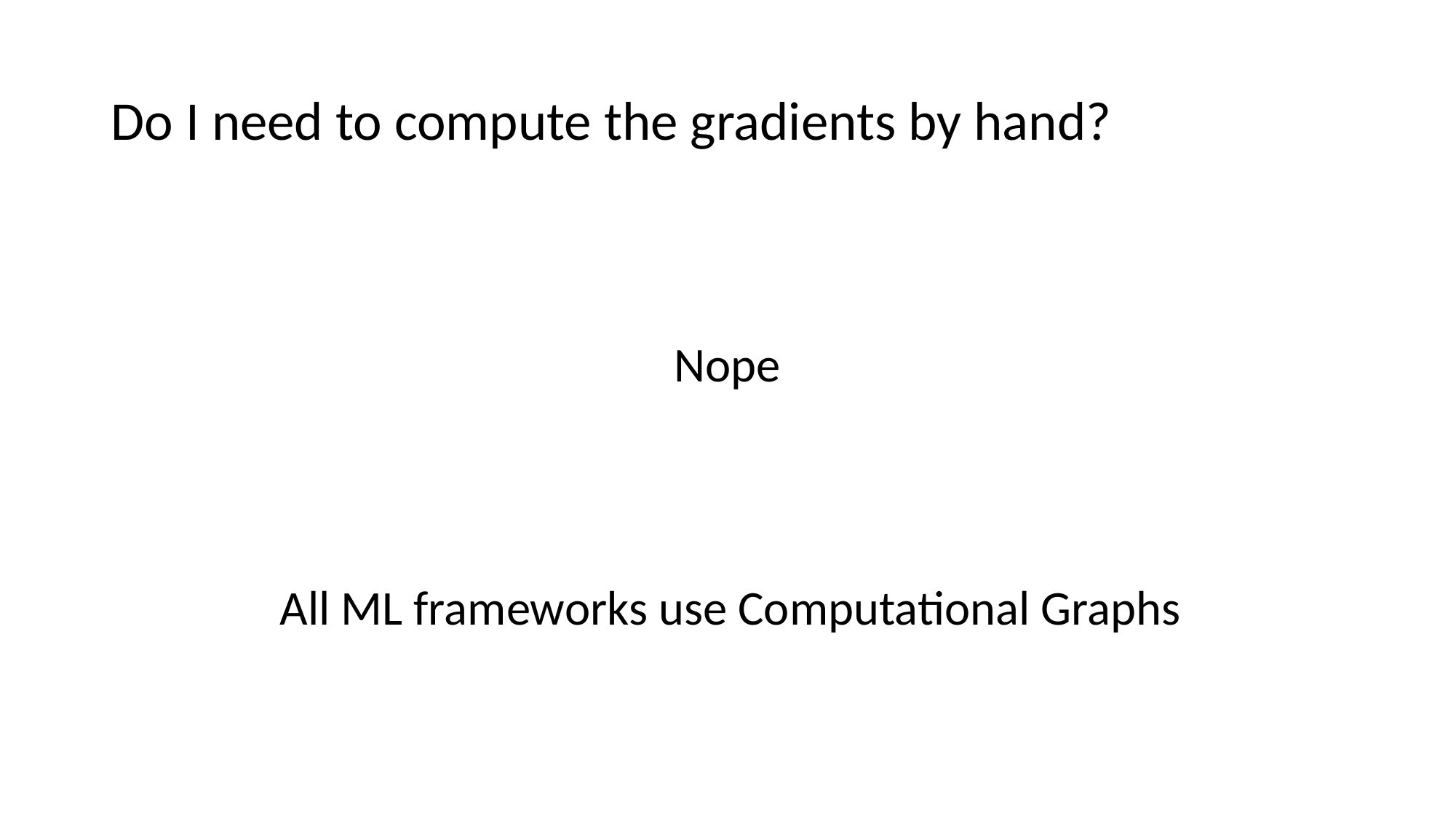

# Do I need to compute the gradients by hand?
Nope
All ML frameworks use Computational Graphs